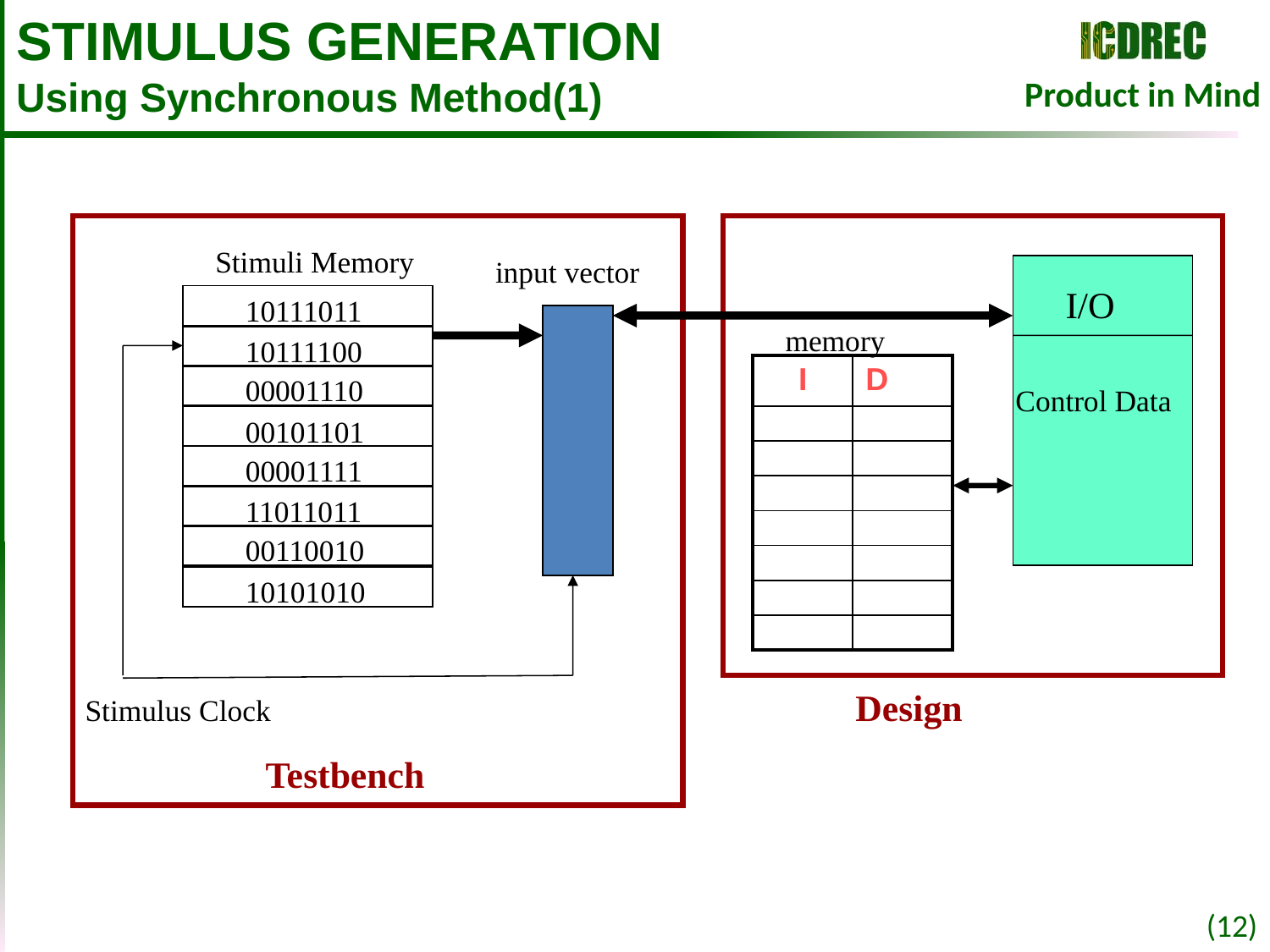

# STIMULUS GENERATION Using Synchronous Method(1)

Stimuli Memory
input vector

I/O

10111011

memory

10111100

| I | D |
| --- | --- |
|  |  |
|  |  |
|  |  |
|  |  |
|  |  |
|  |  |
|  |  |

00001110
Control Data

00101101

00001111

11011011

00110010

10101010

Design
Stimulus Clock
Testbench